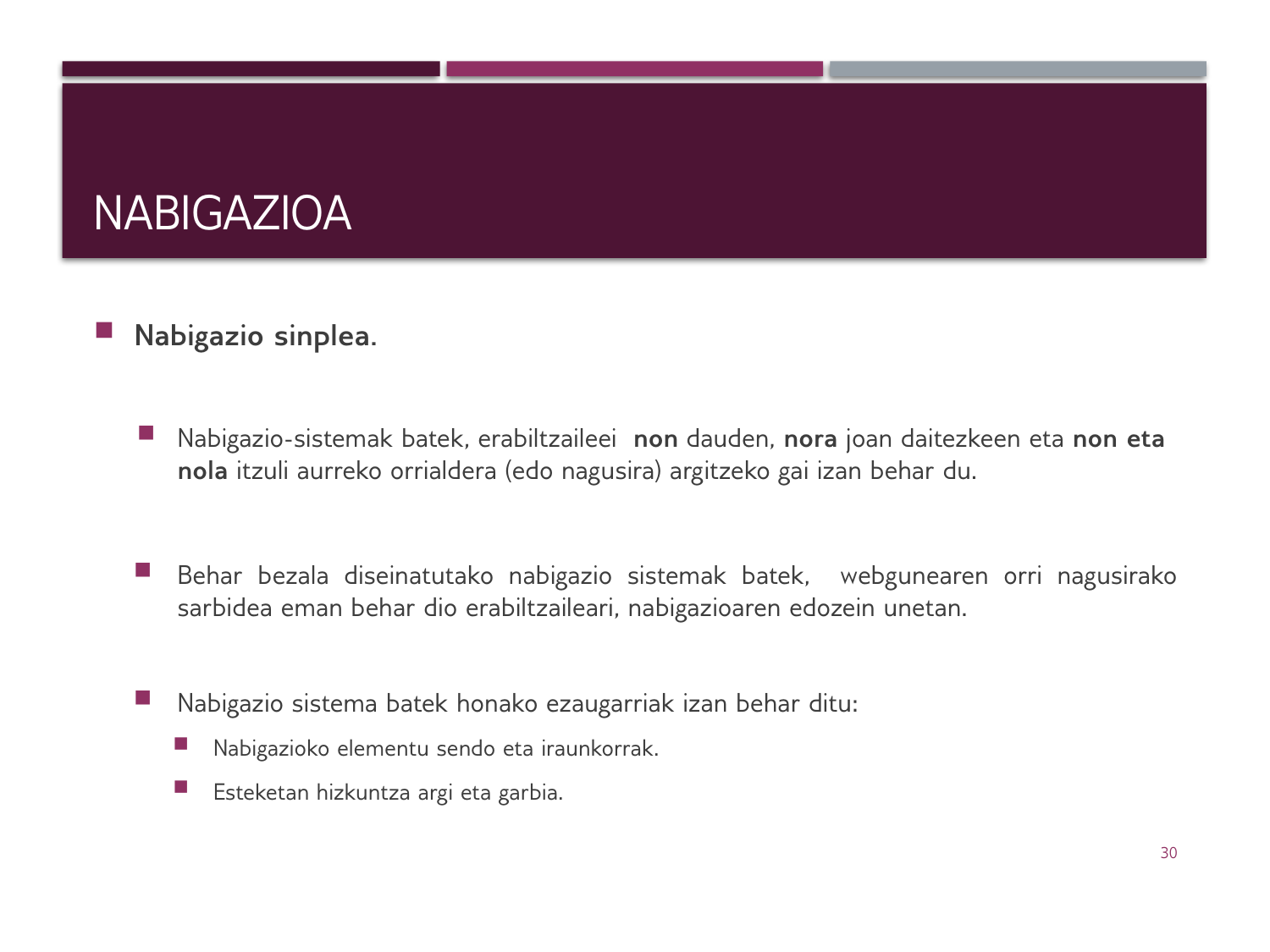

# Nabigazioa
Nabigazio sinplea.

Nabigazio-sistemak batek, erabiltzaileei  non dauden, nora joan daitezkeen eta non eta nola itzuli aurreko orrialdera (edo nagusira) argitzeko gai izan behar du.

Behar bezala diseinatutako nabigazio sistemak batek,  webgunearen orri nagusirako sarbidea eman behar dio erabiltzaileari, nabigazioaren edozein unetan.

Nabigazio sistema batek honako ezaugarriak izan behar ditu:
Nabigazioko elementu sendo eta iraunkorrak.
Esteketan hizkuntza argi eta garbia.

30